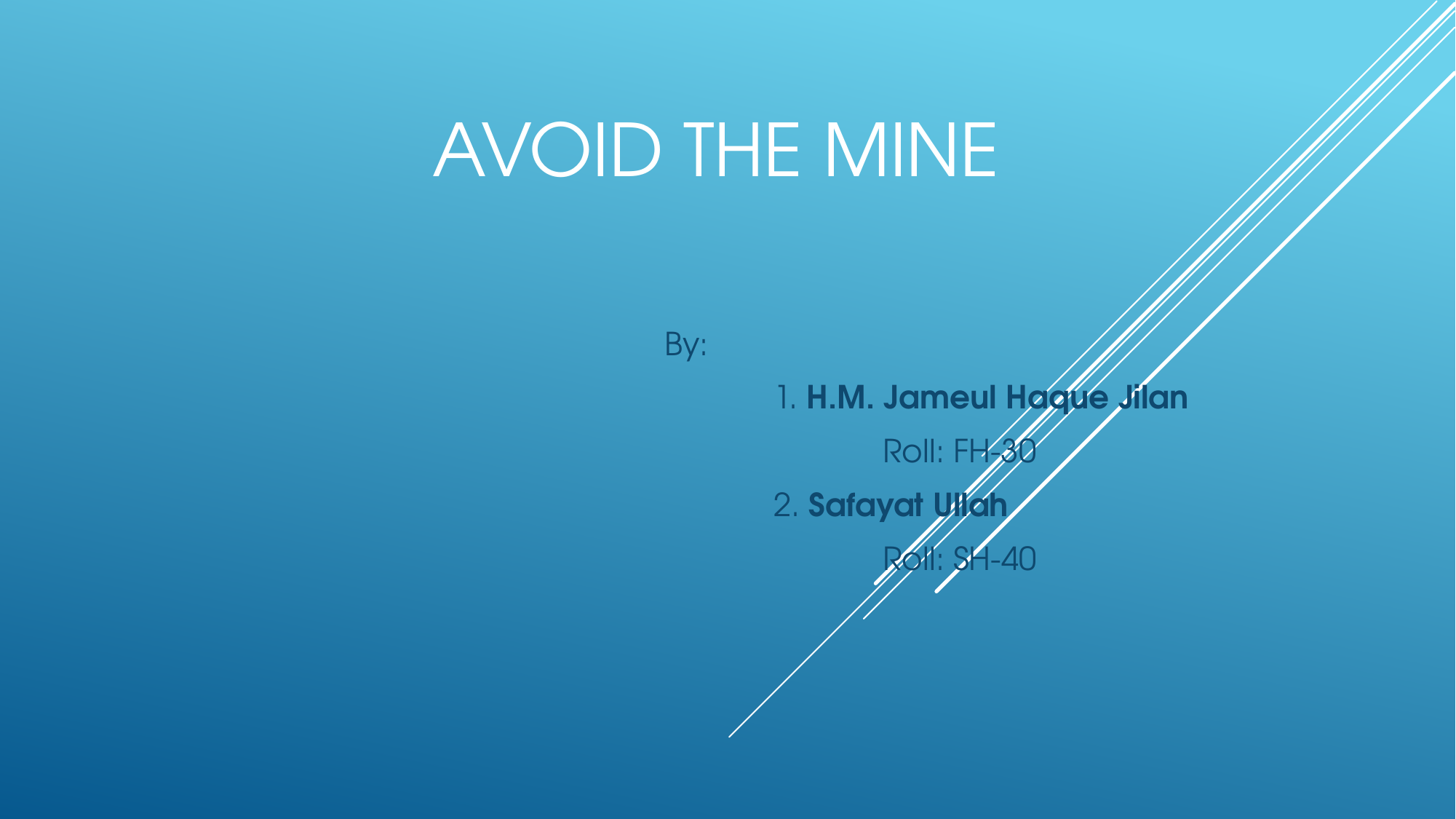

# Avoid the mine
By:
	1. H.M. Jameul Haque Jilan
		Roll: FH-30
	2. Safayat Ullah
		Roll: SH-40